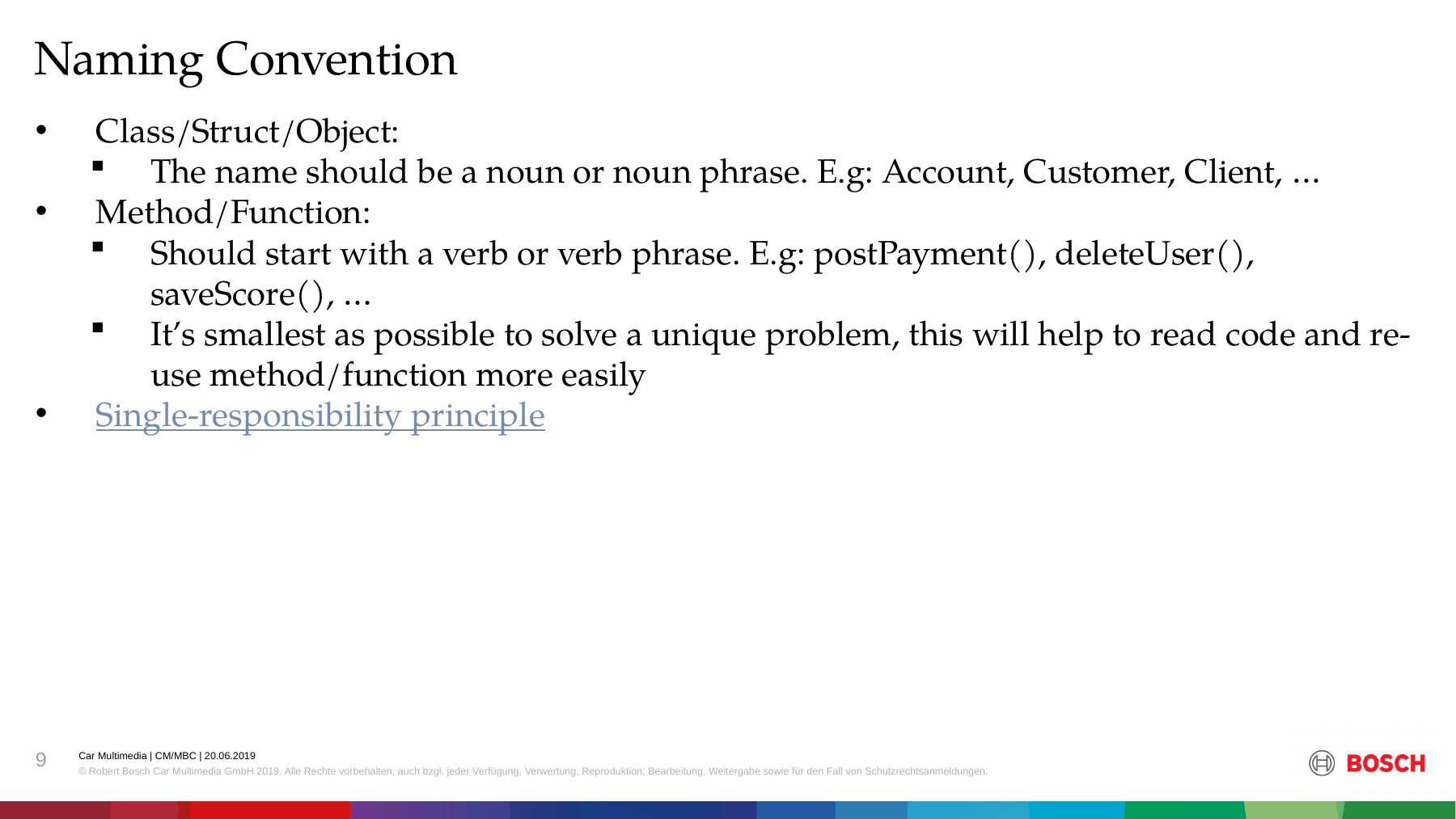

Naming Convention
Class/Struct/Object:
The name should be a noun or noun phrase. E.g: Account, Customer, Client, …
Method/Function:
Should start with a verb or verb phrase. E.g: postPayment(), deleteUser(), saveScore(), …
It’s smallest as possible to solve a unique problem, this will help to read code and re-use method/function more easily
Single-responsibility principle

60* countries –
410,000*
Bosch associates
440 regional
subsidiaries
9